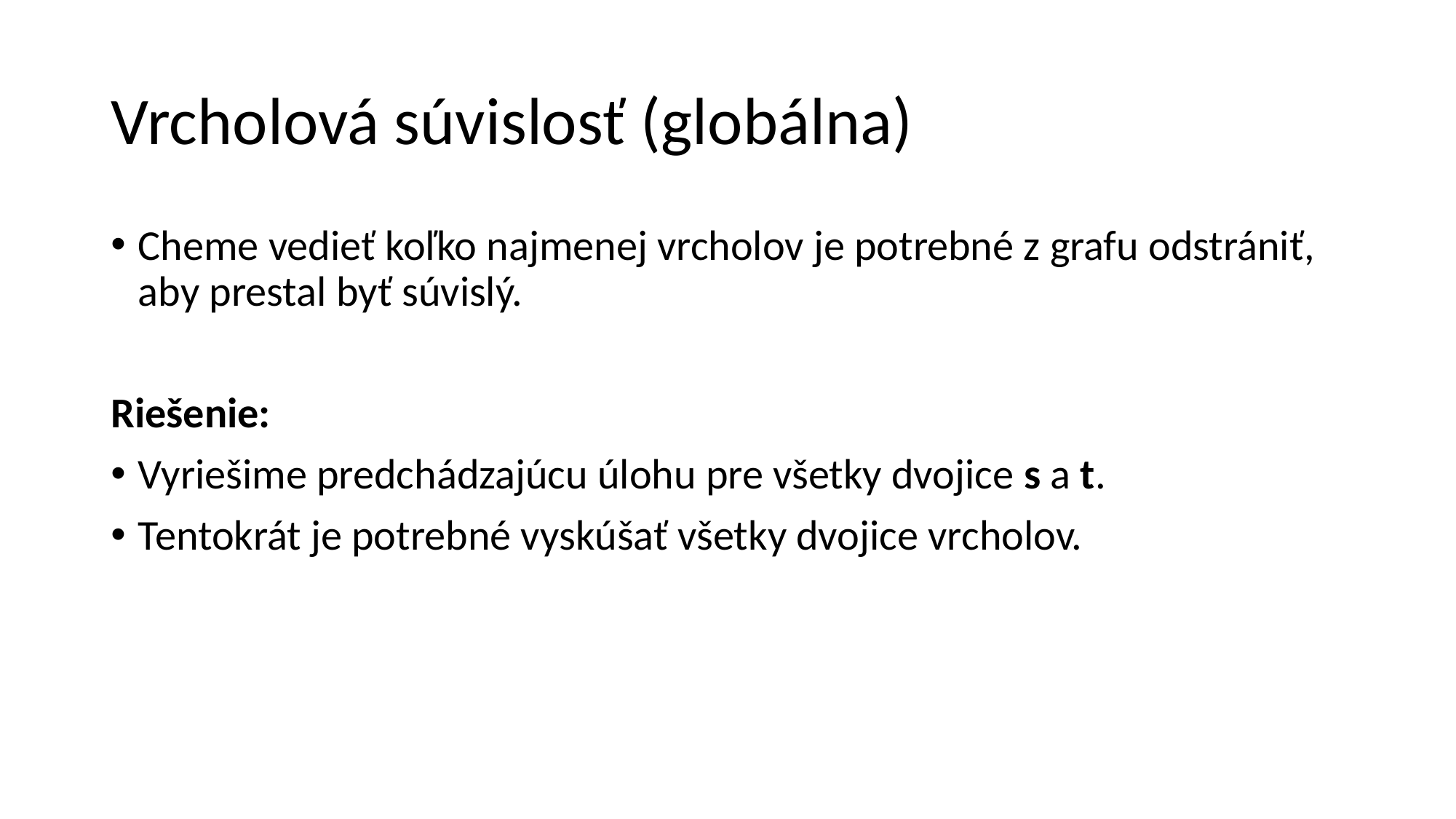

# Vrcholová súvislosť (globálna)
Cheme vedieť koľko najmenej vrcholov je potrebné z grafu odstrániť, aby prestal byť súvislý.

Riešenie:
Vyriešime predchádzajúcu úlohu pre všetky dvojice s a t.
Tentokrát je potrebné vyskúšať všetky dvojice vrcholov.